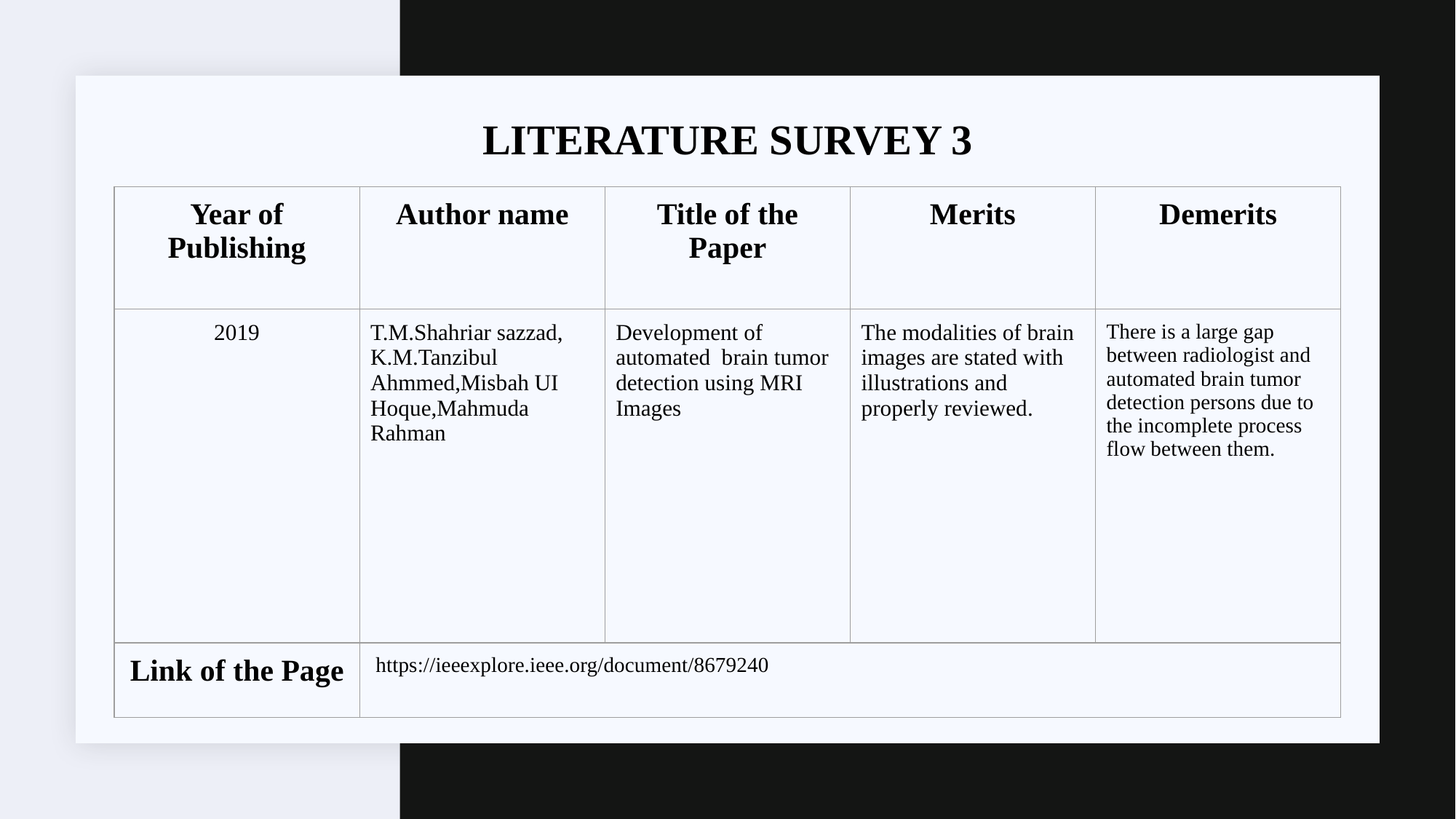

LITERATURE SURVEY 3
| Year of Publishing | Author name | Title of the Paper | Merits | Demerits |
| --- | --- | --- | --- | --- |
| 2019 | T.M.Shahriar sazzad, K.M.Tanzibul Ahmmed,Misbah UI Hoque,Mahmuda Rahman | Development of automated brain tumor detection using MRI Images | The modalities of brain images are stated with illustrations and properly reviewed. | There is a large gap between radiologist and automated brain tumor detection persons due to the incomplete process flow between them. |
| Link of the Page | https://ieeexplore.ieee.org/document/8679240 |
| --- | --- |